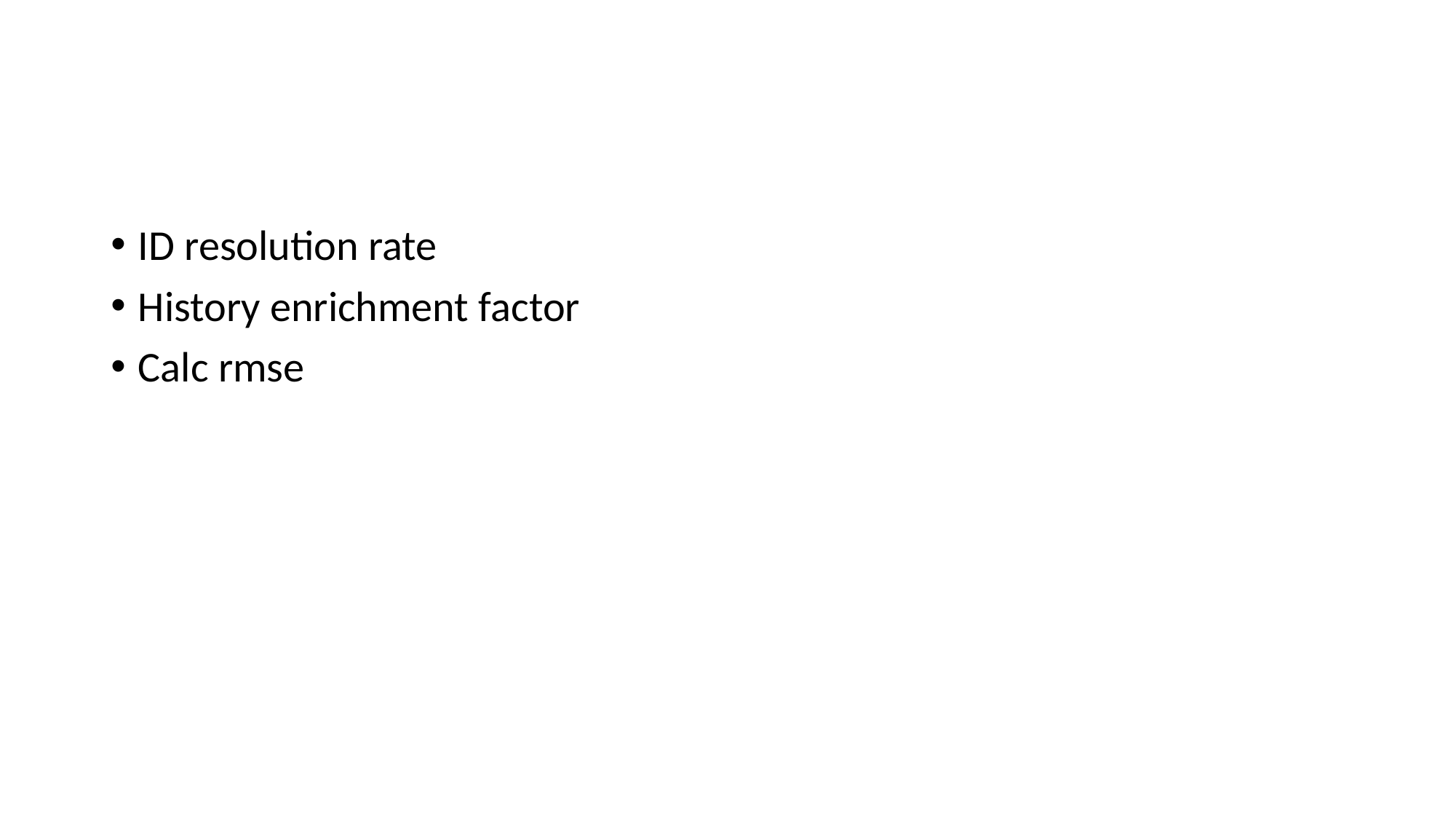

#
ID resolution rate
History enrichment factor
Calc rmse